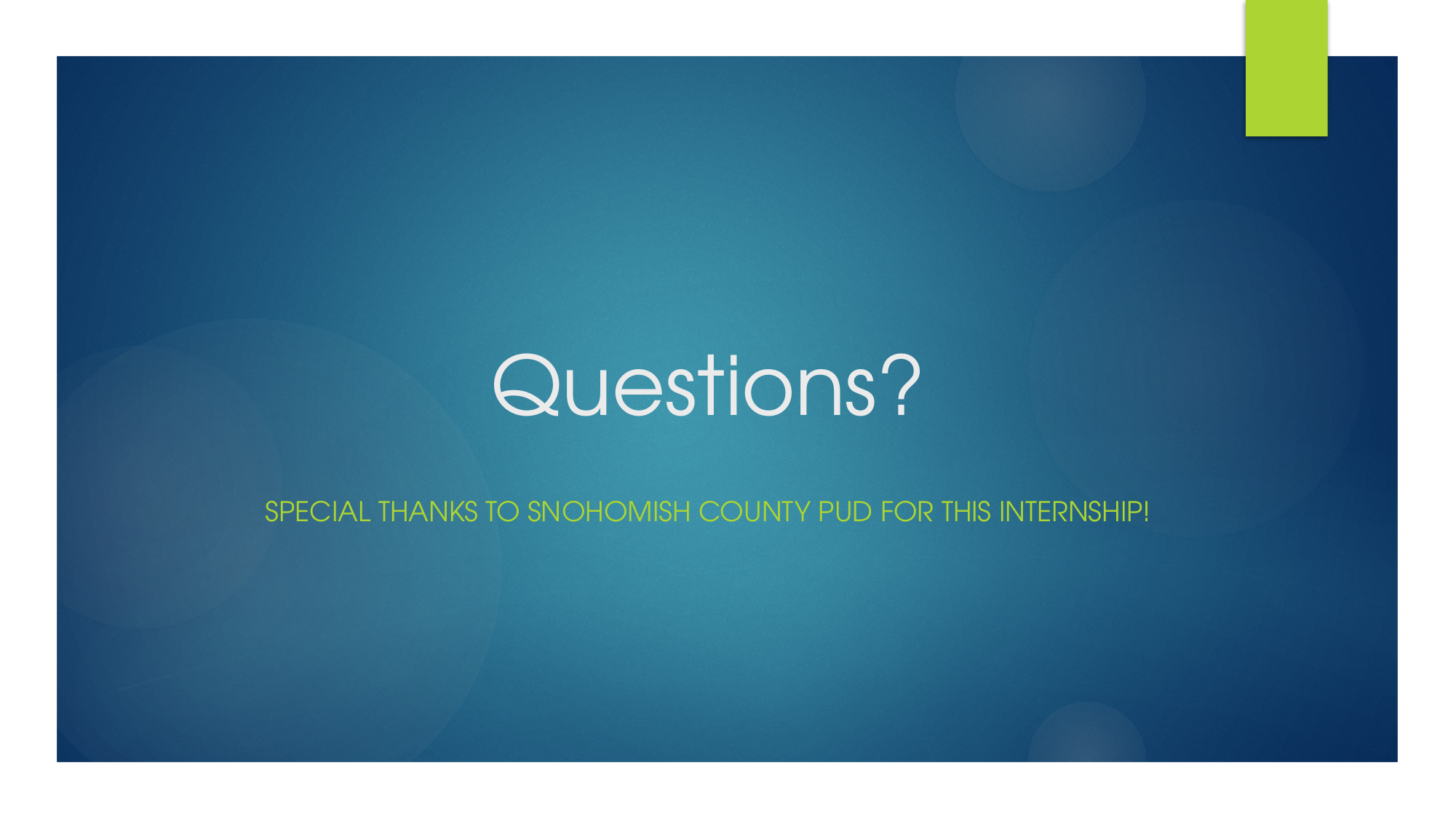

# Questions?
Special Thanks to Snohomish County PUD for this Internship!